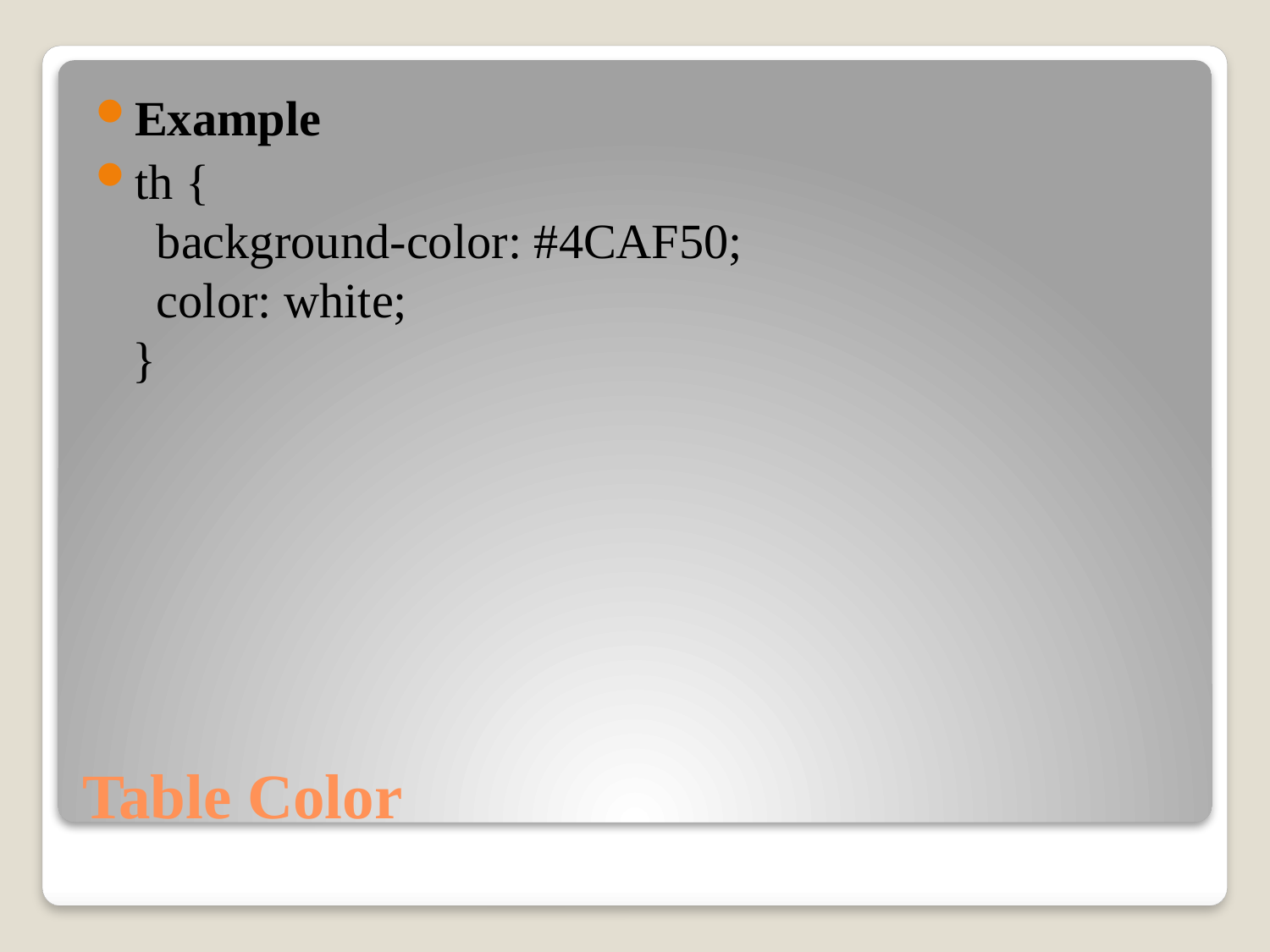

Example
th {
  background-color: #4CAF50;
  color: white;
}

# Table Color